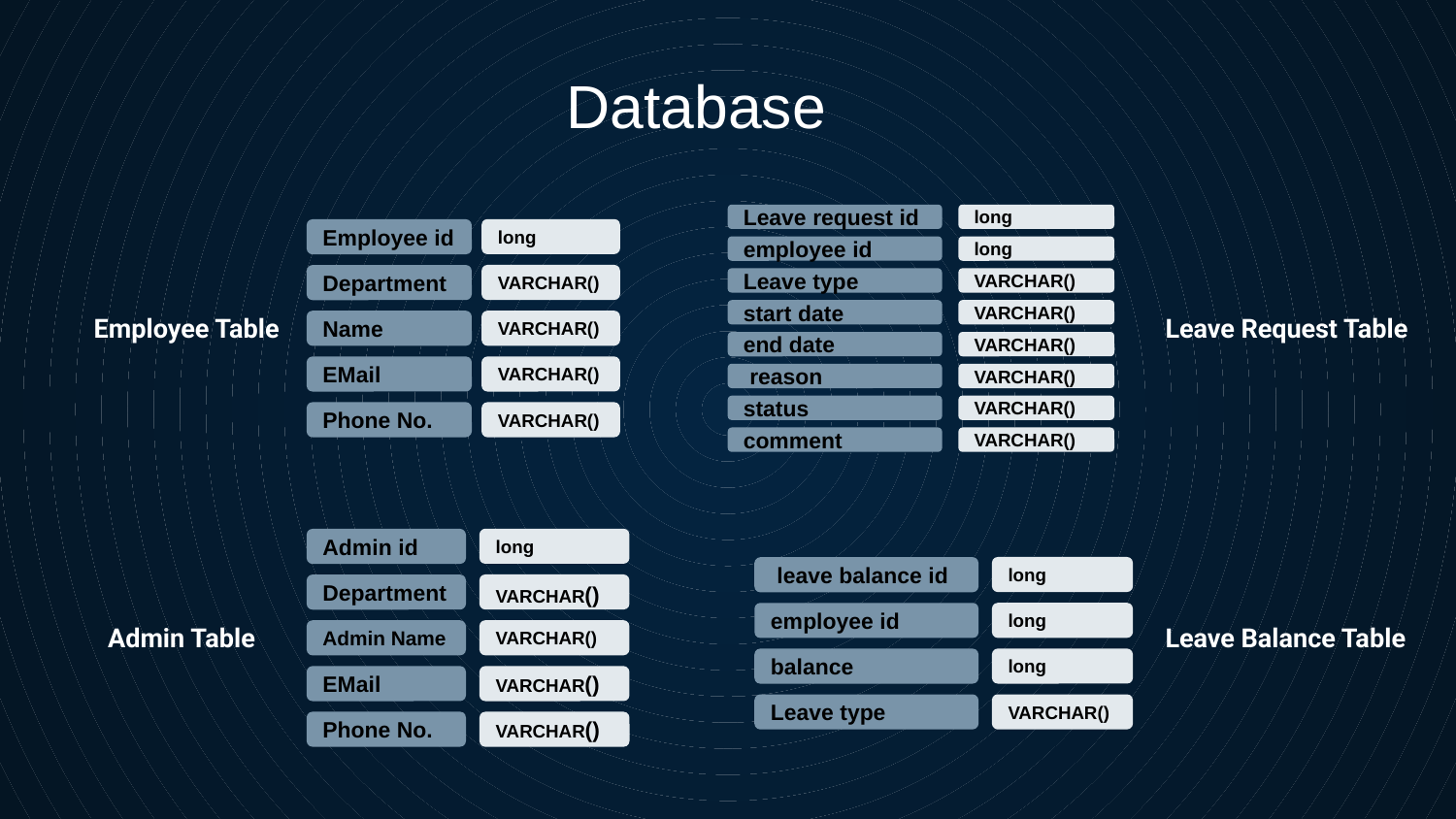

Database
long
Leave type
VARCHAR()
VARCHAR()
Leave request id
start date
end date
 reason
long
employee id
VARCHAR()
VARCHAR()
VARCHAR()
VARCHAR()
status
comment
long
Employee id
VARCHAR()
Department
VARCHAR()
VARCHAR()
Name
VARCHAR()
EMail
Phone No.
Employee Table
Leave Request Table
long
Admin id

VARCHAR()

Department
VARCHAR()
VARCHAR()
Admin Name
VARCHAR()
EMail
Phone No.
long
 leave balance id
long
employee id
long
VARCHAR()
balance
Leave type
Admin Table
Leave Balance Table